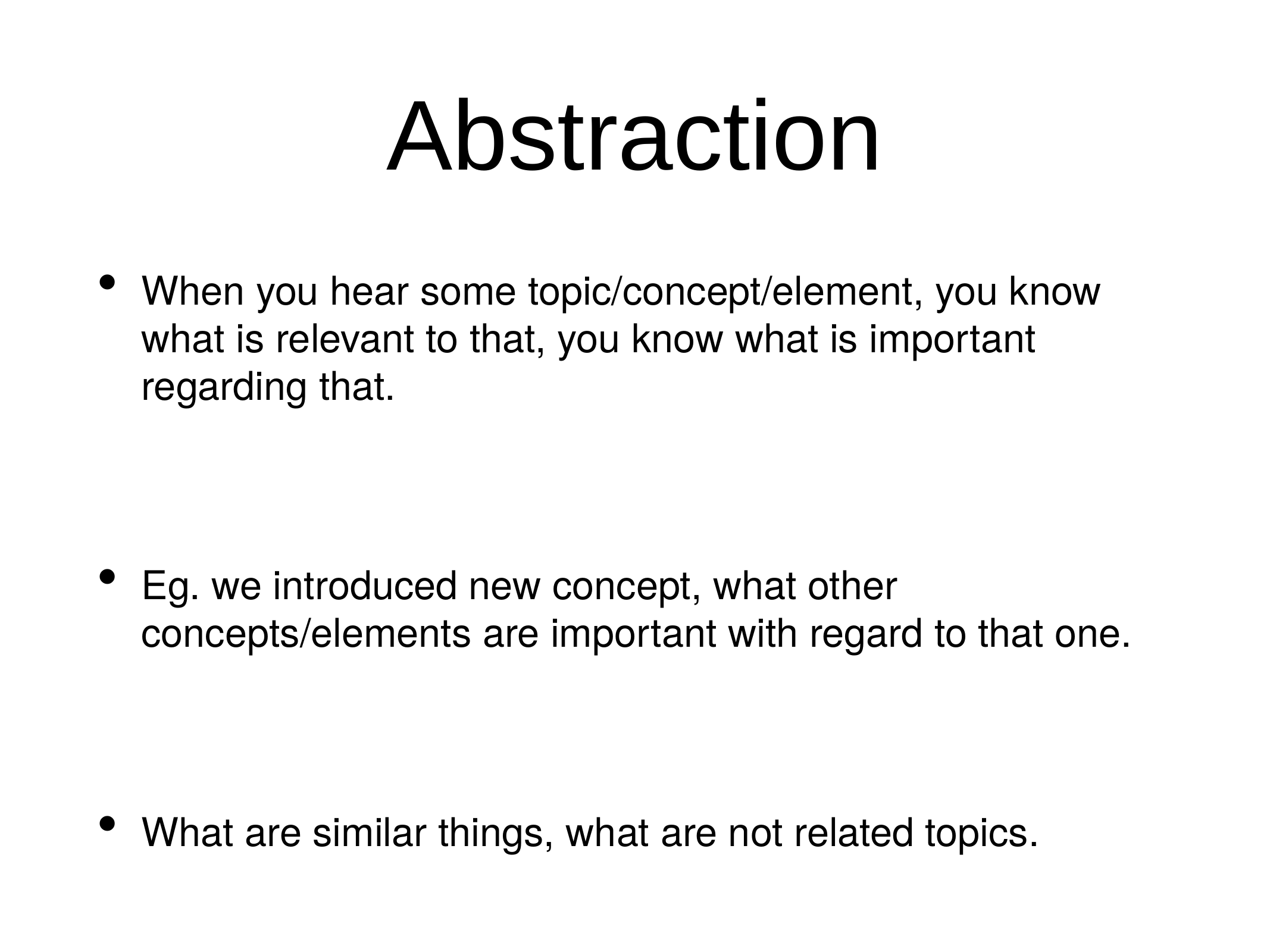

# Abstraction
When you hear some topic/concept/element, you know what is relevant to that, you know what is important regarding that.

Eg. we introduced new concept, what other concepts/elements are important with regard to that one.

What are similar things, what are not related topics.